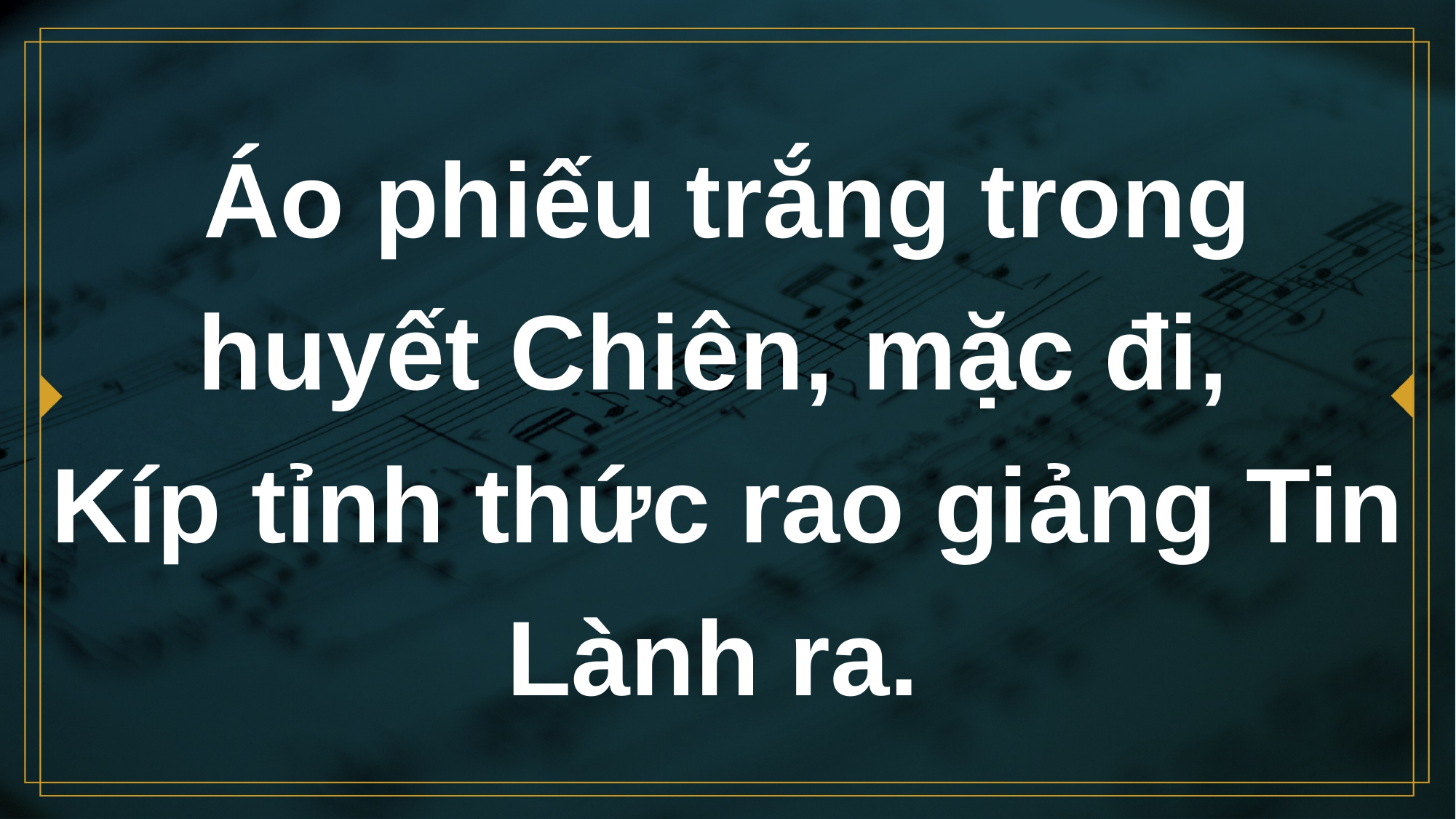

# Áo phiếu trắng trong huyết Chiên, mặc đi, Kíp tỉnh thức rao giảng Tin Lành ra.